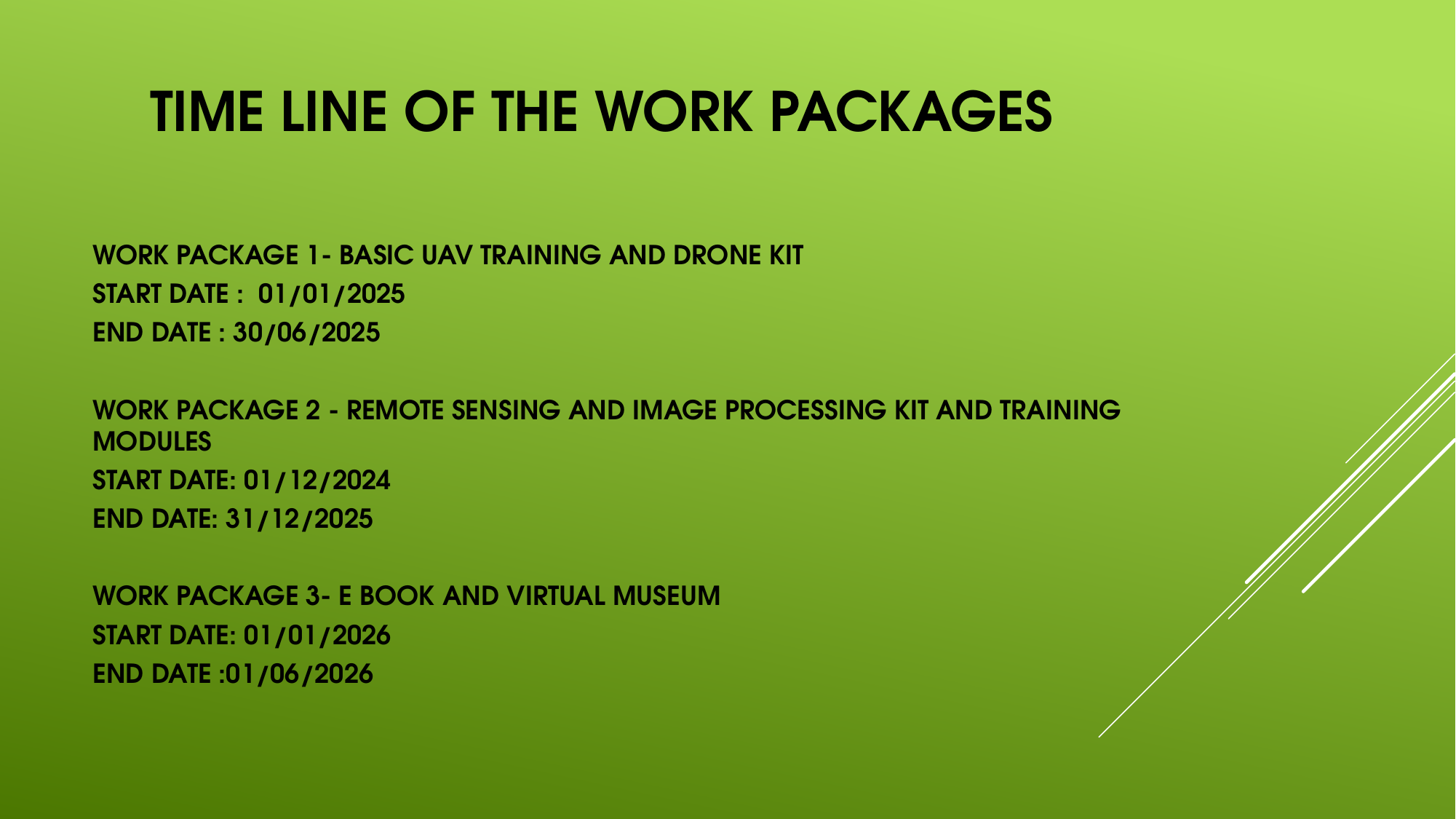

# Tıme lıne of the WORK PACKAGES

WORK PACKAGE 1- BASIC UAV TRAINING AND DRONE KIT
START DATE :  01/01/2025
END DATE : 30/06/2025

WORK PACKAGE 2 - REMOTE SENSING AND IMAGE PROCESSING KIT AND TRAINING MODULES
START DATE: 01/12/2024
END DATE: 31/12/2025

WORK PACKAGE 3- E BOOK AND VIRTUAL MUSEUM
START DATE: 01/01/2026
END DATE :01/06/2026